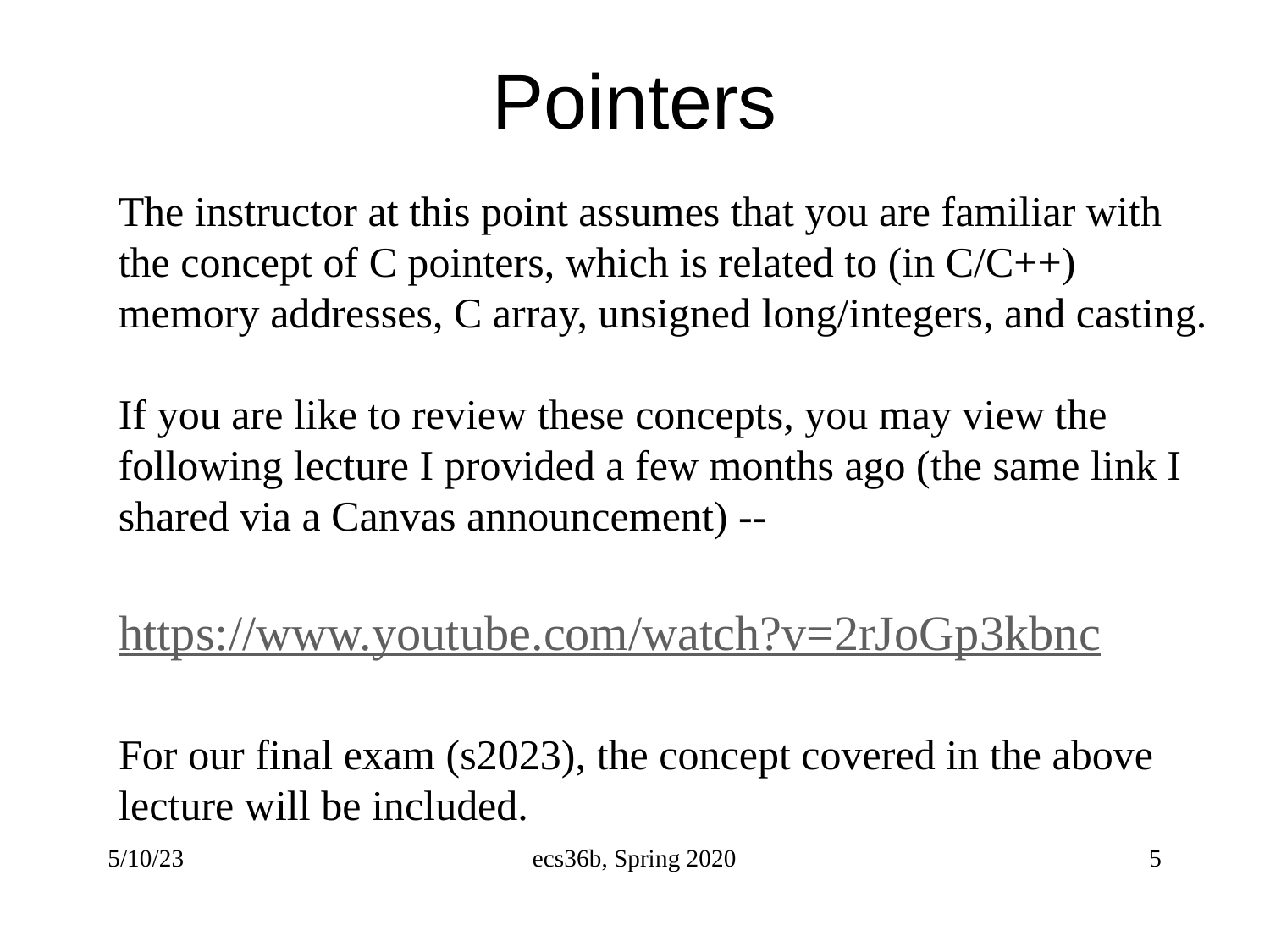

# Pointers
The instructor at this point assumes that you are familiar with the concept of C pointers, which is related to (in C/C++) memory addresses, C array, unsigned long/integers, and casting.

If you are like to review these concepts, you may view the following lecture I provided a few months ago (the same link I shared via a Canvas announcement) --

https://www.youtube.com/watch?v=2rJoGp3kbnc

For our final exam (s2023), the concept covered in the above lecture will be included.

5/10/23
ecs36b, Spring 2020
5